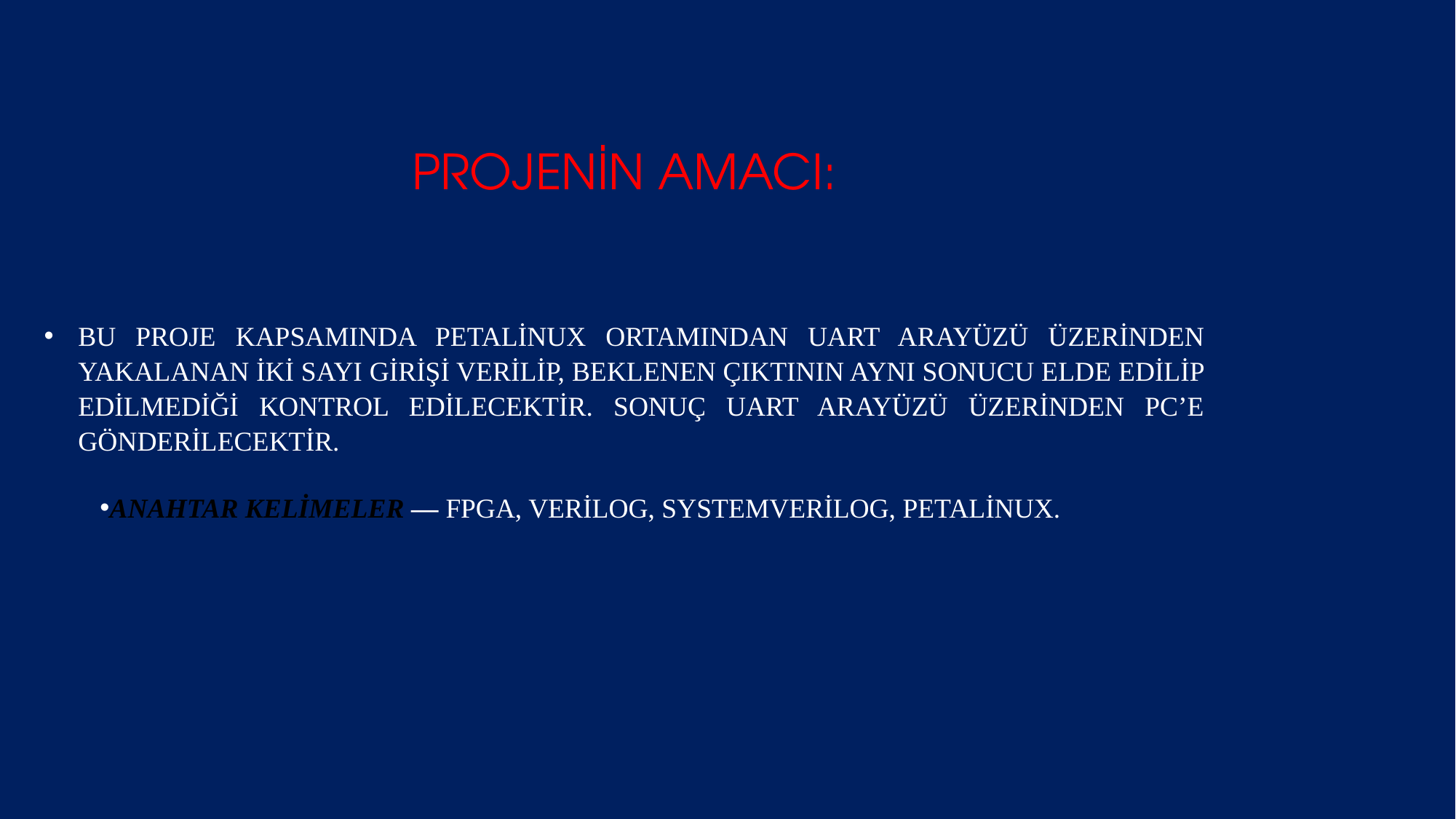

# PROJENİN amacı:
Bu proje kapsamında petalinux ortamından UART arayüzü üzerinden yakalanan iki sayı girişi verilip, beklenen çıktının aynı sonucu elde edilip edilmediği kontrol edilecektir. Sonuç UART arayüzü üzerinden PC’e gönderilecektir.
Anahtar Kelimeler — FPGA, Verilog, SystemVerilog, Petalinux.